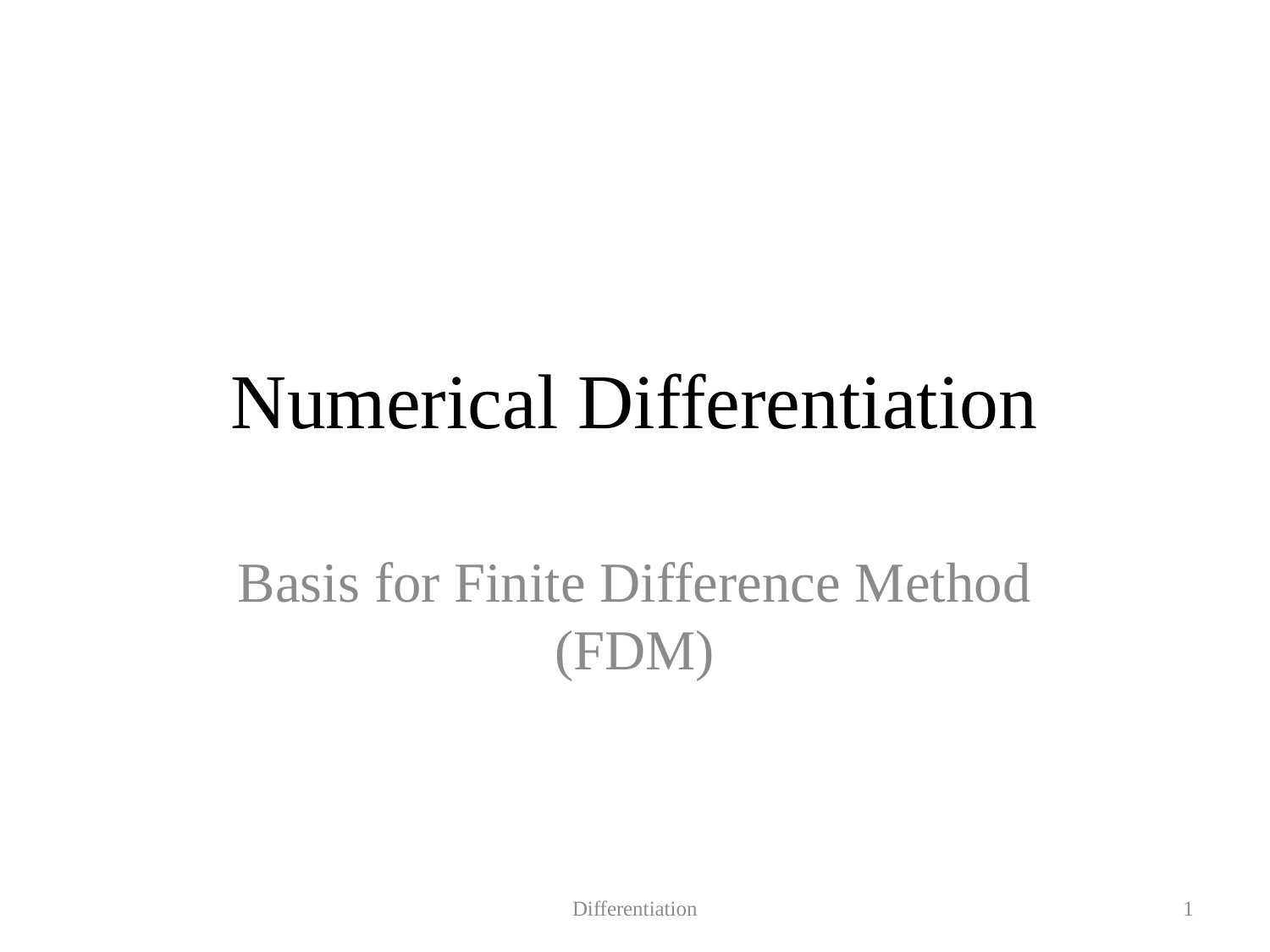

# Numerical Differentiation
Basis for Finite Difference Method (FDM)
Differentiation
1